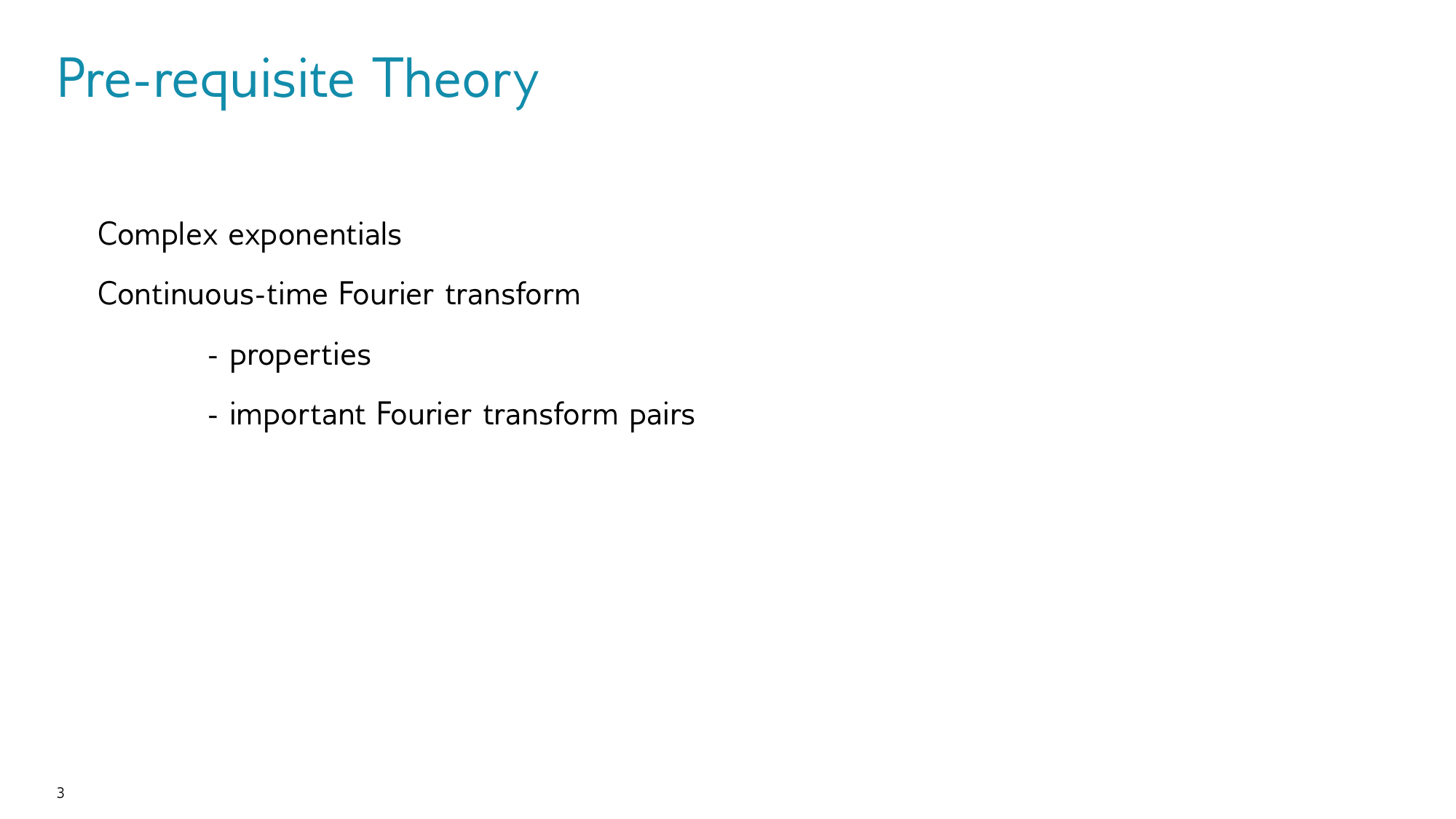

# Pre-requisite Theory
Complex exponentials
Continuous-time Fourier transform
	- properties
	- important Fourier transform pairs